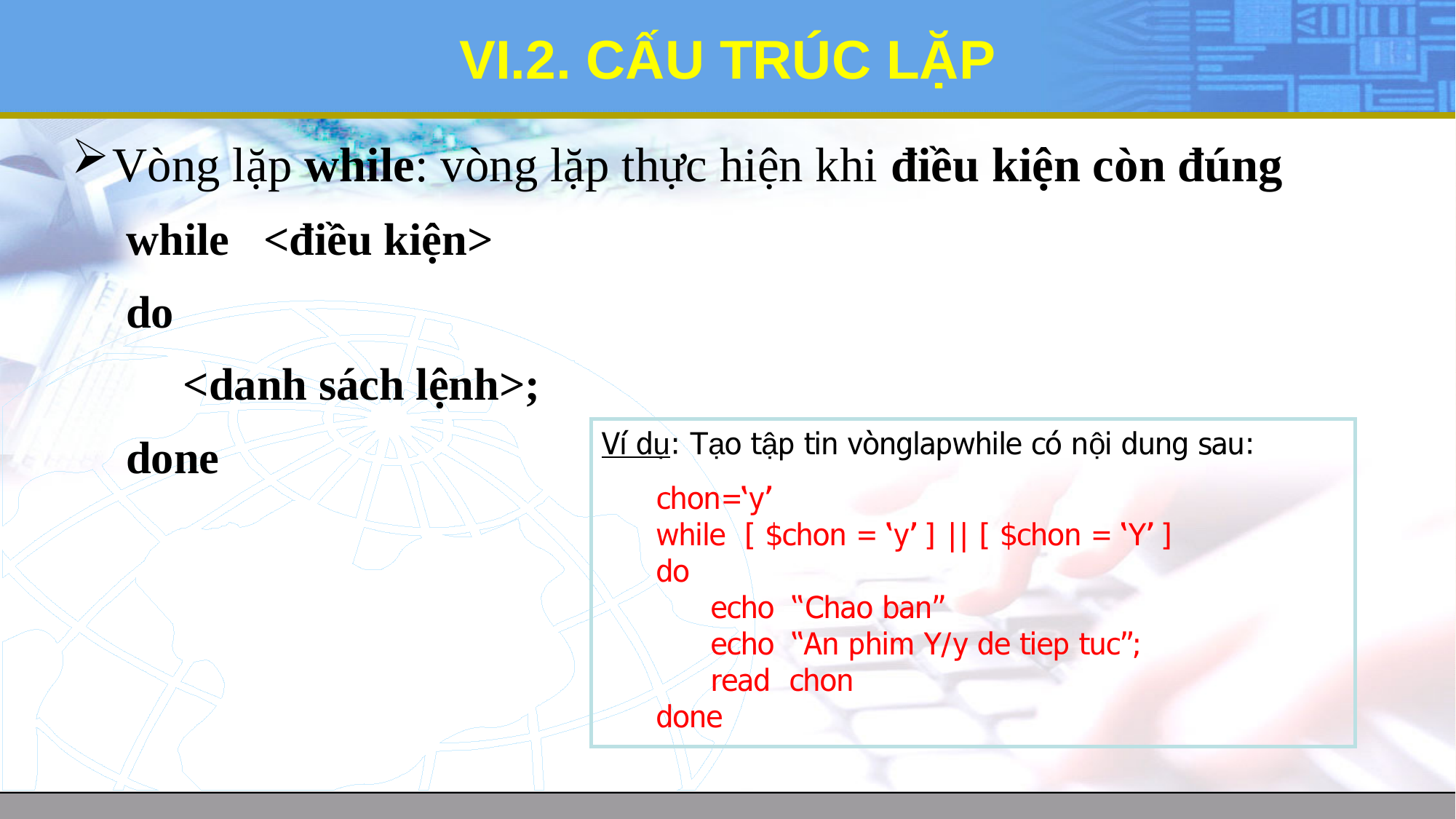

# VI.2. CẤU TRÚC LẶP
Vòng lặp while: vòng lặp thực hiện khi điều kiện còn đúng
while   <điều kiện>
do
	  <danh sách lệnh>;
done

Ví dụ: Tạo tập tin vònglapwhile có nội dung sau:

chon=‘y’
while  [ $chon = ‘y’ ] || [ $chon = ‘Y’ ]
do
	echo  “Chao ban”
	echo  “An phim Y/y de tiep tuc”;
	read  chon
done